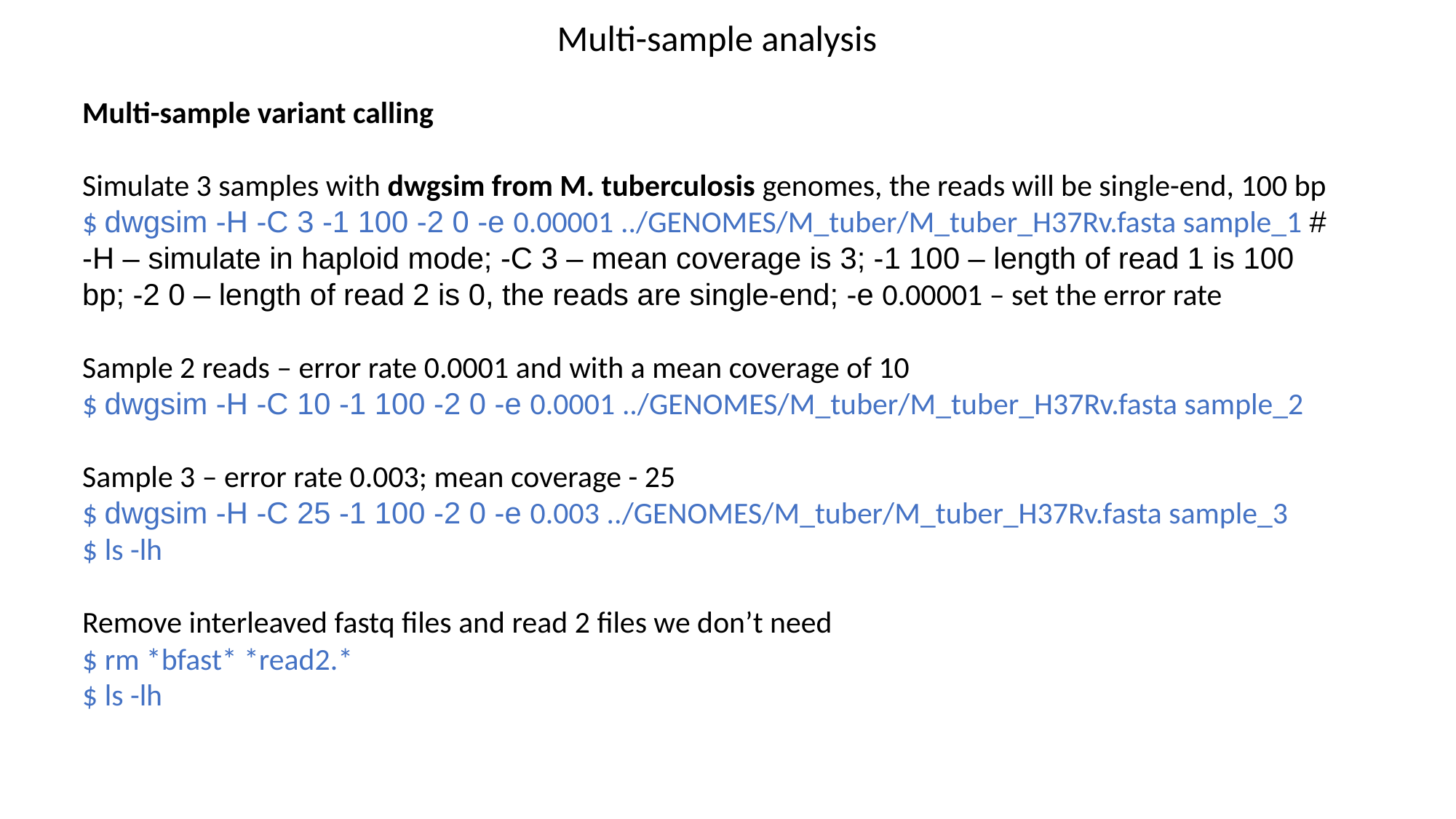

Multi-sample analysis
Multi-sample variant calling

Simulate 3 samples with dwgsim from M. tuberculosis genomes, the reads will be single-end, 100 bp
$ dwgsim -H -C 3 -1 100 -2 0 -e 0.00001 ../GENOMES/M_tuber/M_tuber_H37Rv.fasta sample_1 # -H – simulate in haploid mode; -C 3 – mean coverage is 3; -1 100 – length of read 1 is 100 bp; -2 0 – length of read 2 is 0, the reads are single-end; -e 0.00001 – set the error rate

Sample 2 reads – error rate 0.0001 and with a mean coverage of 10
$ dwgsim -H -C 10 -1 100 -2 0 -e 0.0001 ../GENOMES/M_tuber/M_tuber_H37Rv.fasta sample_2

Sample 3 – error rate 0.003; mean coverage - 25
$ dwgsim -H -C 25 -1 100 -2 0 -e 0.003 ../GENOMES/M_tuber/M_tuber_H37Rv.fasta sample_3
$ ls -lh

Remove interleaved fastq files and read 2 files we don’t need
$ rm *bfast* *read2.*
$ ls -lh